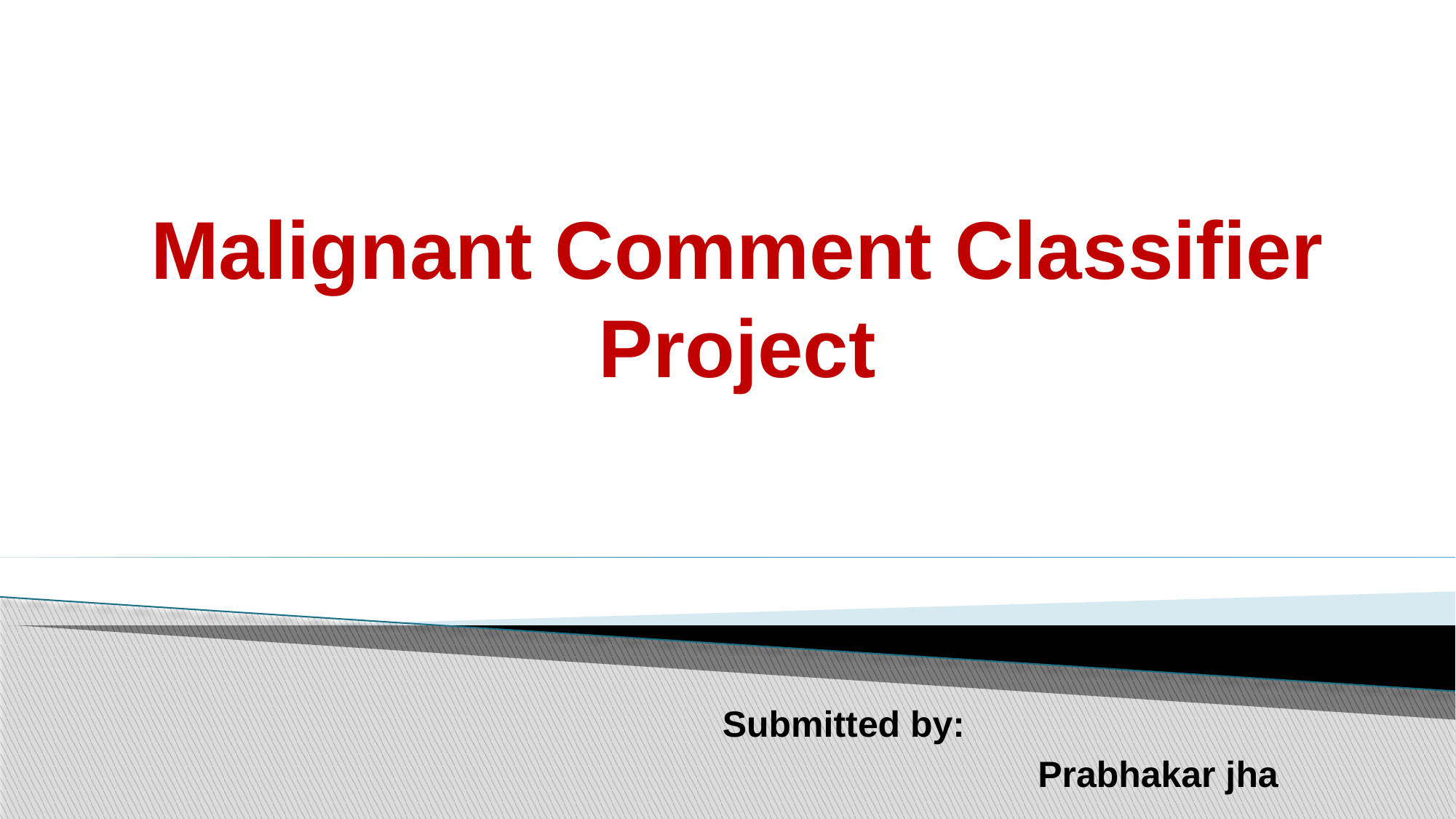

# Malignant Comment Classifier Project
Submitted by:
Prabhakar jha